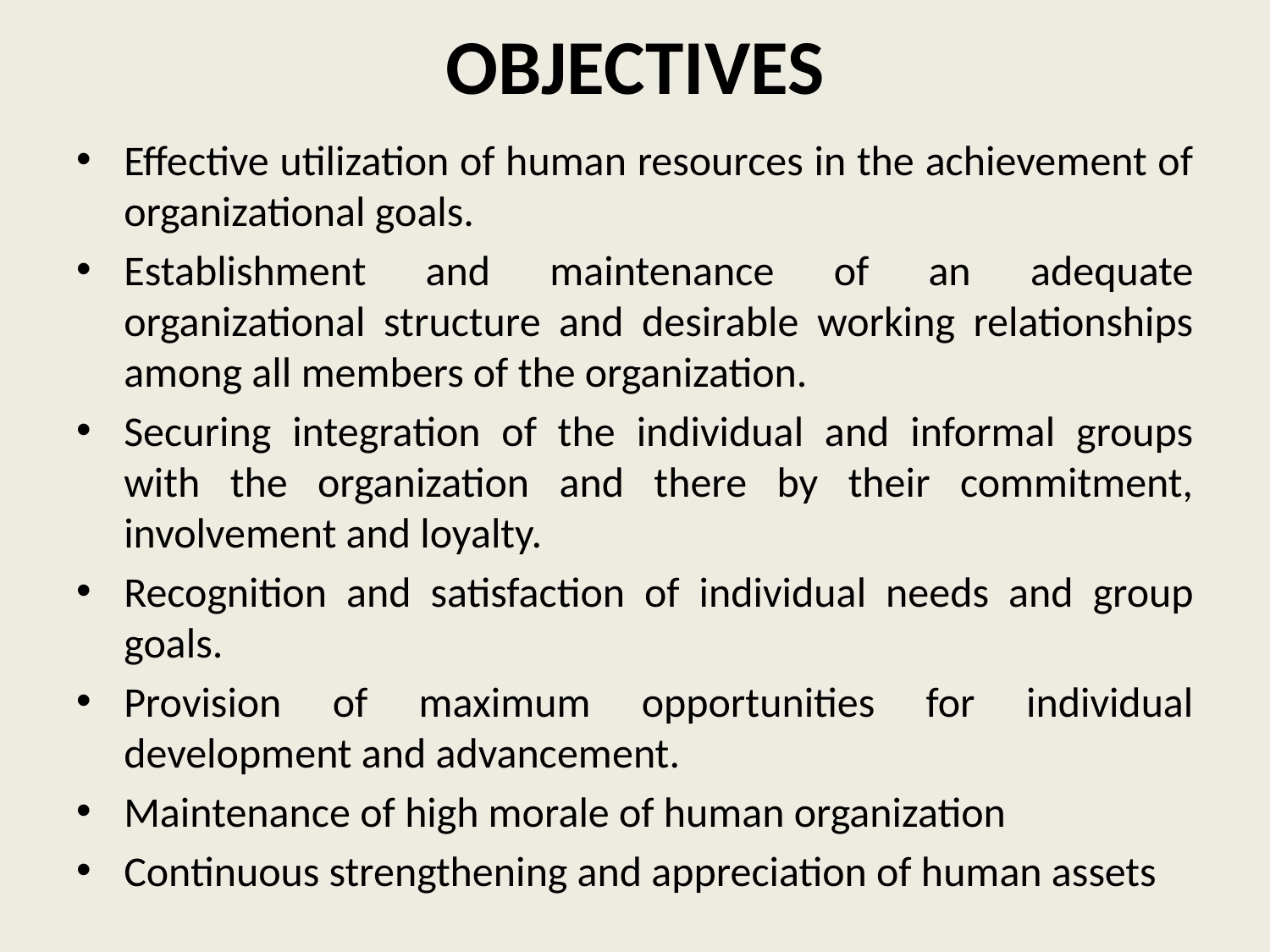

# OBJECTIVES
Effective utilization of human resources in the achievement of organizational goals.
Establishment and maintenance of an adequate organizational structure and desirable working relationships among all members of the organization.
Securing integration of the individual and informal groups with the organization and there by their commitment, involvement and loyalty.
Recognition and satisfaction of individual needs and group goals.
Provision of maximum opportunities for individual development and advancement.
Maintenance of high morale of human organization
Continuous strengthening and appreciation of human assets